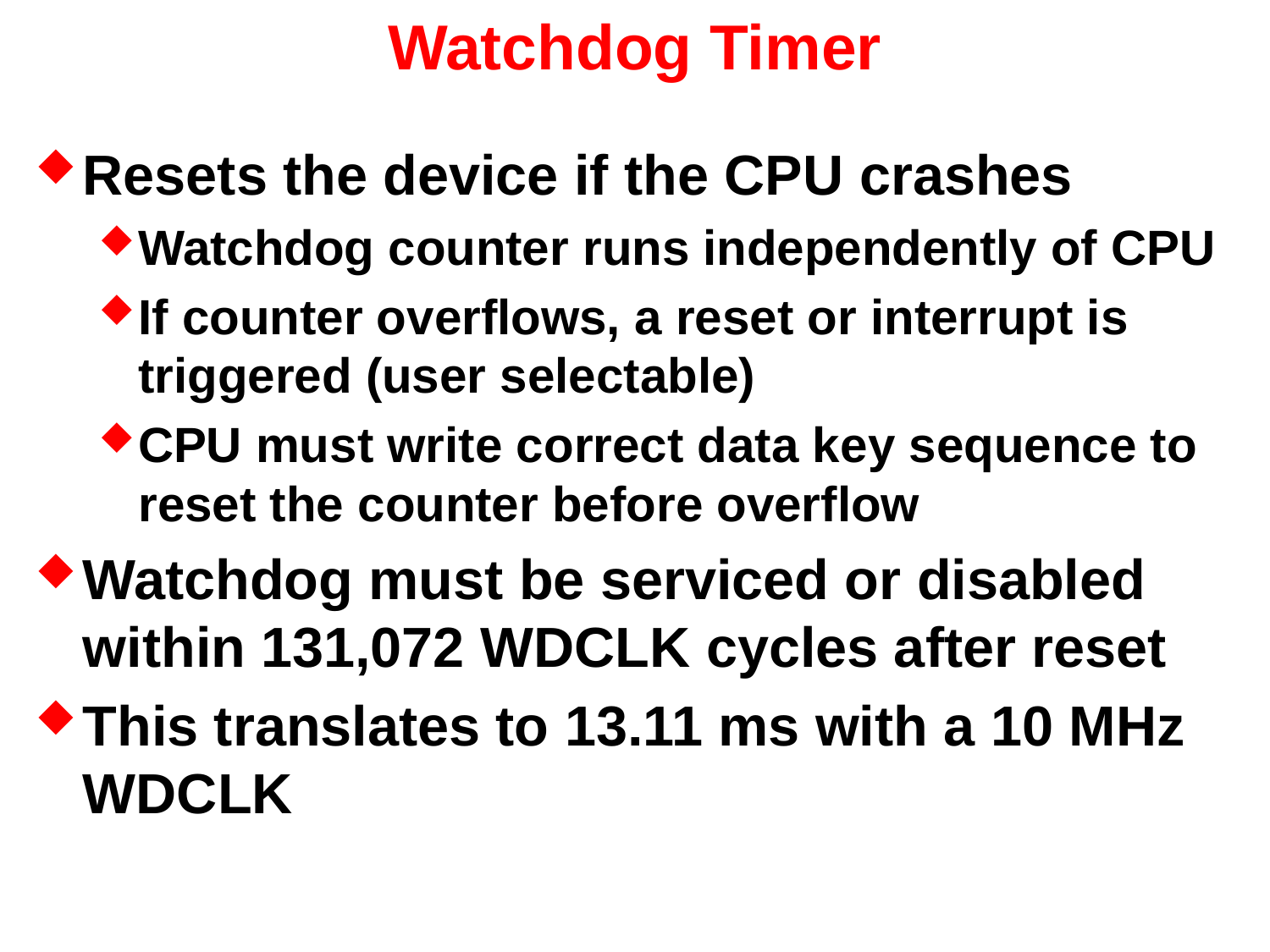

# Watchdog Timer
Resets the device if the CPU crashes
Watchdog counter runs independently of CPU
If counter overflows, a reset or interrupt is triggered (user selectable)
CPU must write correct data key sequence to reset the counter before overflow
Watchdog must be serviced or disabled within 131,072 WDCLK cycles after reset
This translates to 13.11 ms with a 10 MHz WDCLK